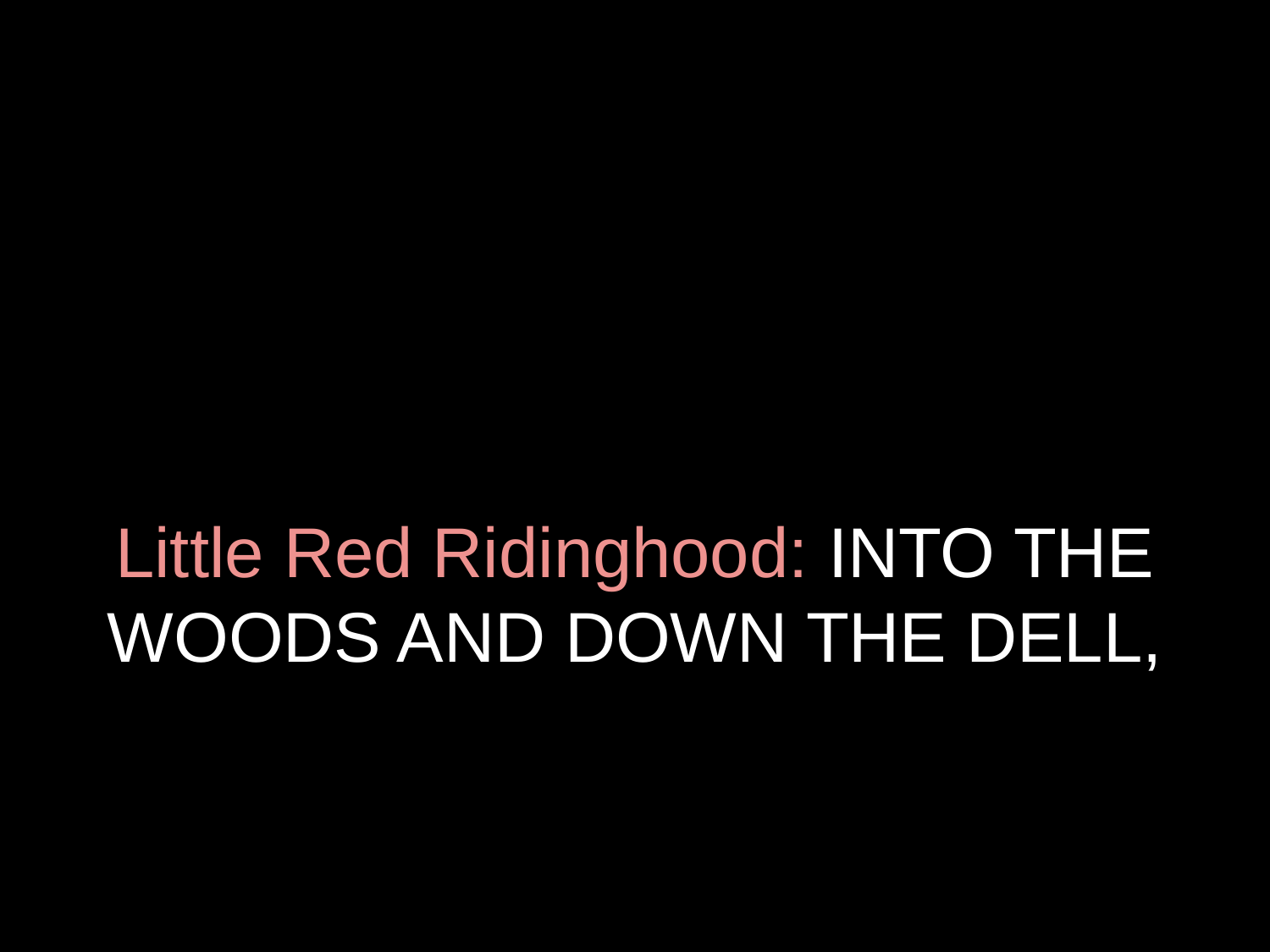

# Little Red Ridinghood: INTO THE WOODS AND DOWN THE DELL,